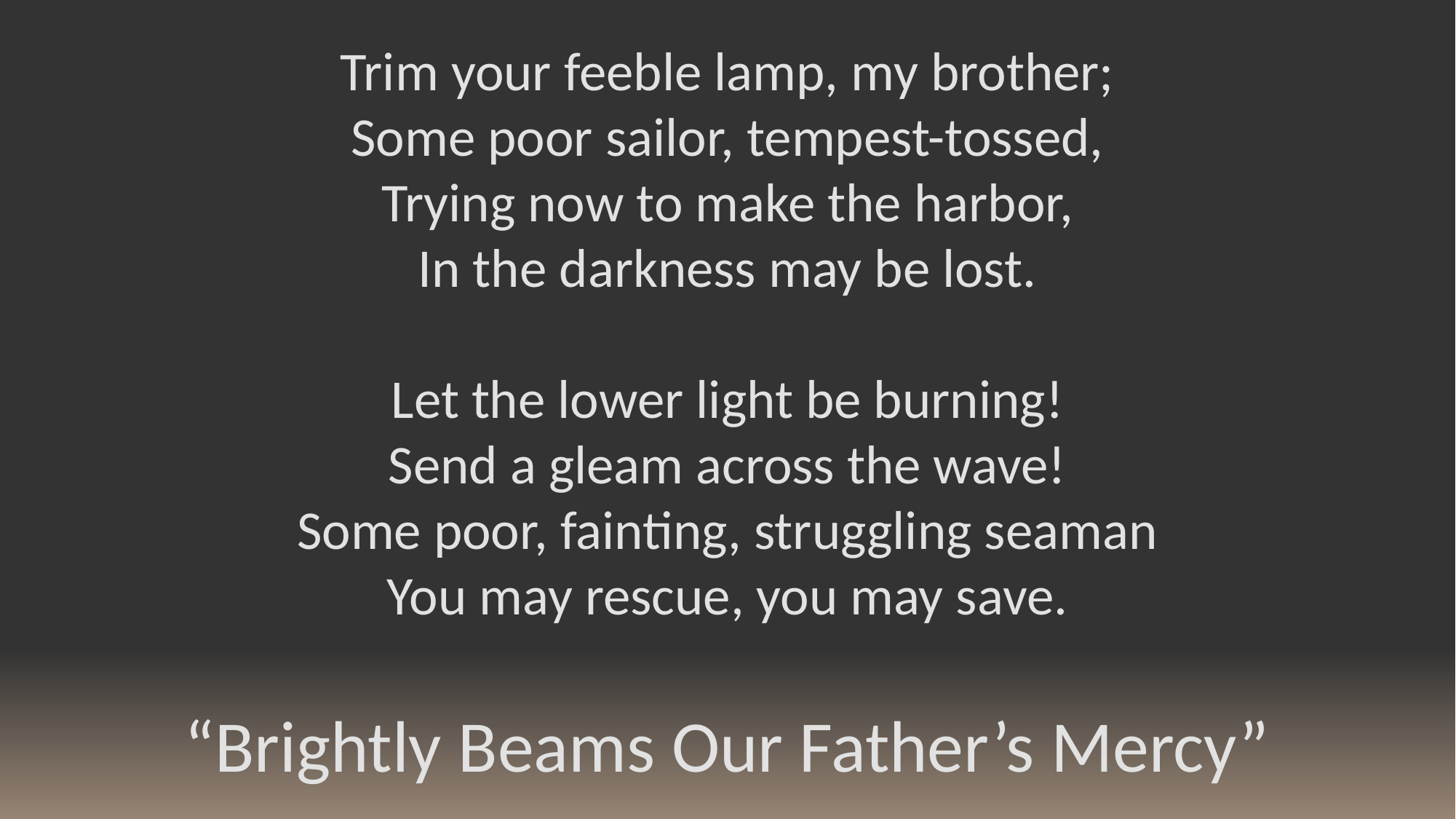

Trim your feeble lamp, my brother;
Some poor sailor, tempest-tossed,
Trying now to make the harbor,
In the darkness may be lost.

Let the lower light be burning!
Send a gleam across the wave!
Some poor, fainting, struggling seaman
You may rescue, you may save.

“Brightly Beams Our Father’s Mercy”